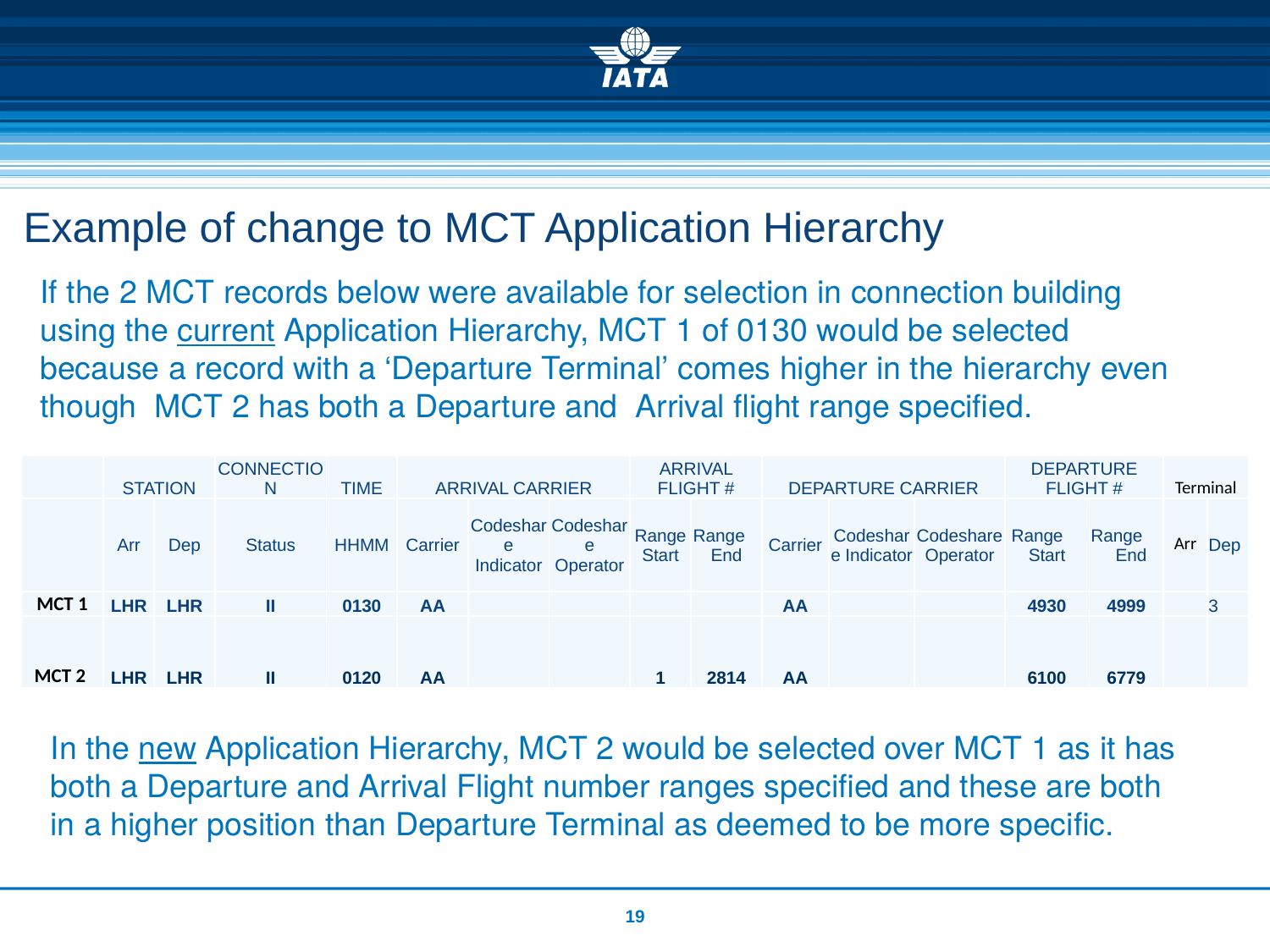

# Example of change to MCT Application Hierarchy
If the 2 MCT records below were available for selection in connection building using the current Application Hierarchy, MCT 1 of 0130 would be selected  because a record with a ‘Departure Terminal’ comes higher in the hierarchy even though  MCT 2 has both a Departure and  Arrival flight range specified.

|  | STATION |  | CONNECTION | TIME | ARRIVAL CARRIER |  |  | ARRIVAL FLIGHT # |  | DEPARTURE CARRIER |  |  | DEPARTURE FLIGHT # |  | Terminal |  |
| --- | --- | --- | --- | --- | --- | --- | --- | --- | --- | --- | --- | --- | --- | --- | --- | --- |
|  | Arr | Dep | Status | HHMM | Carrier | Codeshare Indicator | Codeshare Operator | Range Start | Range End | Carrier | Codeshare Indicator | Codeshare Operator | Range Start | Range End | Arr | Dep |
| MCT 1 | LHR | LHR | II | 0130 | AA |  |  |  |  | AA |  |  | 4930 | 4999 |  | 3 |
| MCT 2 | LHR | LHR | II | 0120 | AA |  |  | 1 | 2814 | AA |  |  | 6100 | 6779 |  |  |
In the new Application Hierarchy, MCT 2 would be selected over MCT 1 as it has both a Departure and Arrival Flight number ranges specified and these are both in a higher position than Departure Terminal as deemed to be more specific.

19